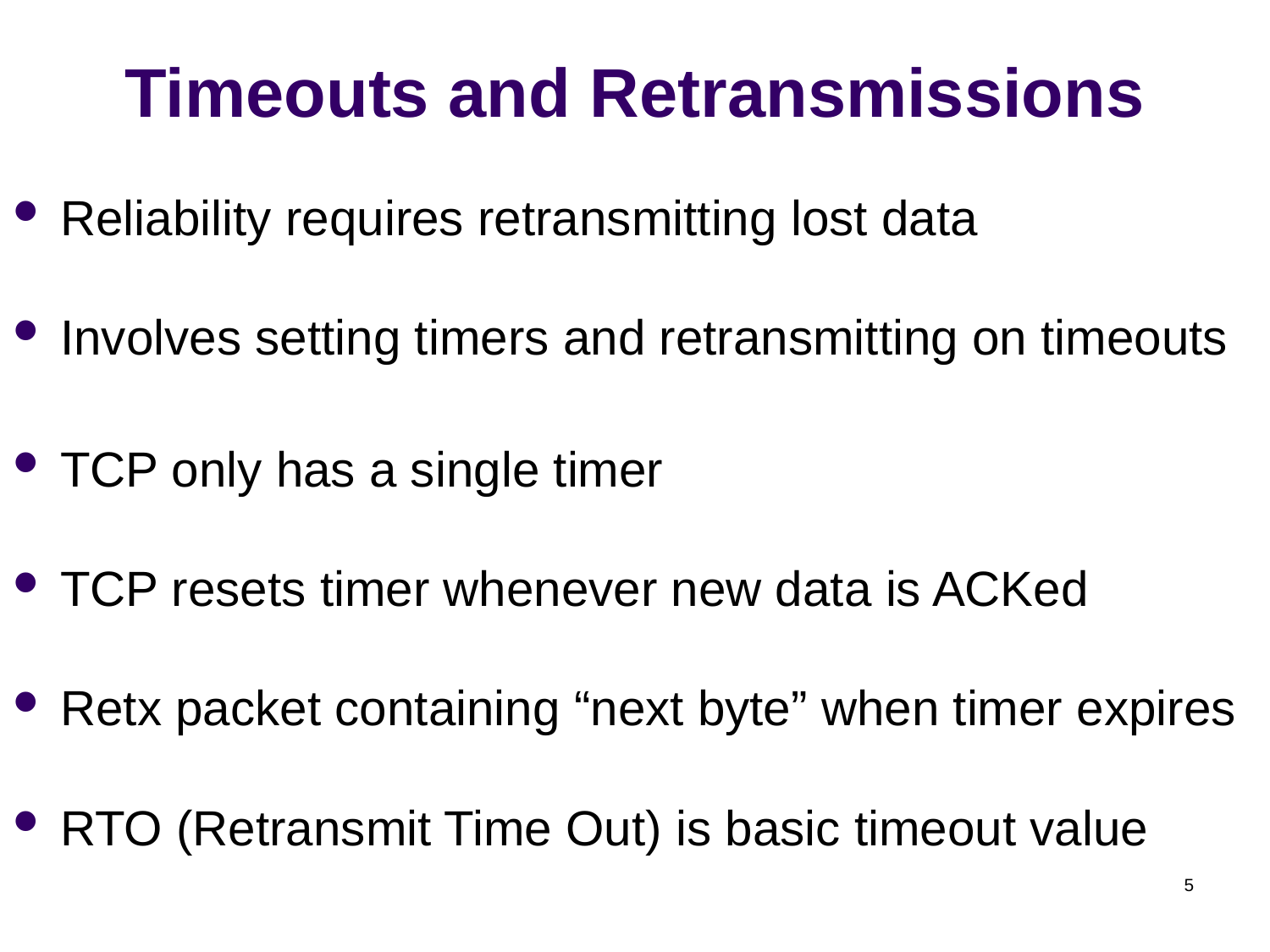

# Timeouts and Retransmissions
Reliability requires retransmitting lost data

Involves setting timers and retransmitting on timeouts

TCP only has a single timer

TCP resets timer whenever new data is ACKed

Retx packet containing “next byte” when timer expires

RTO (Retransmit Time Out) is basic timeout value

5